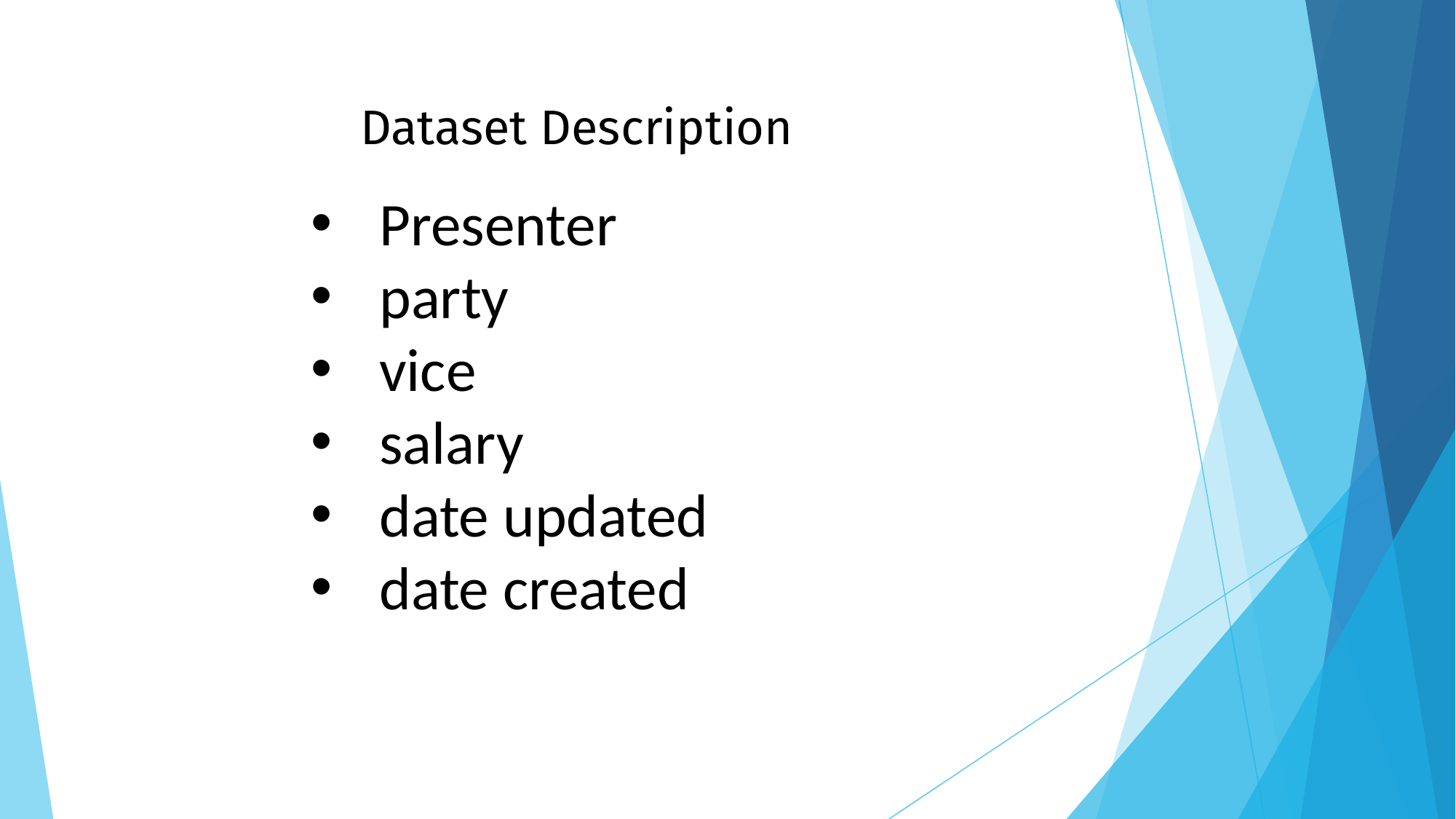

# Dataset Description
Presenter
party
vice
salary
date updated
date created